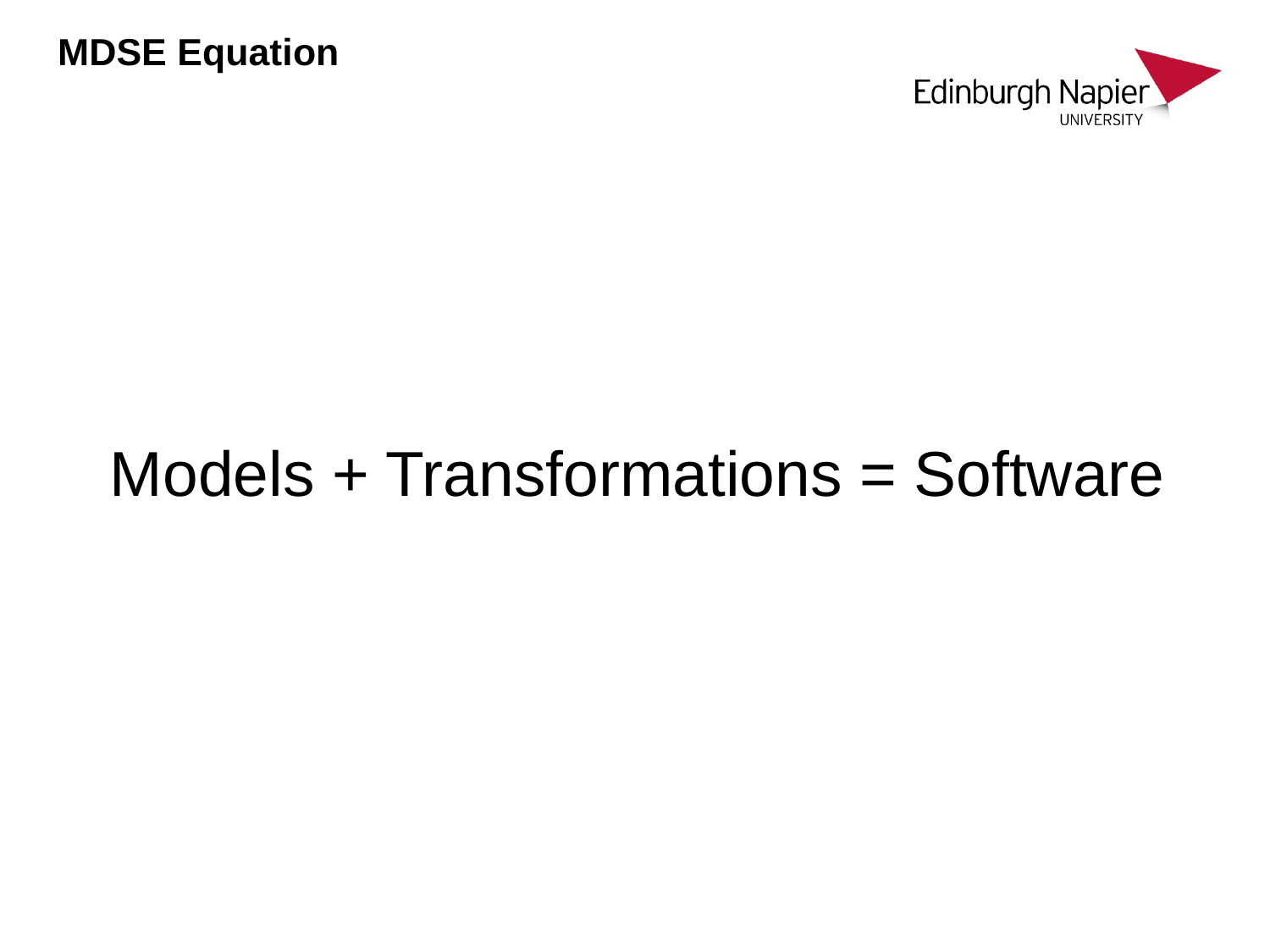

# MDSE Equation

Models + Transformations = Software